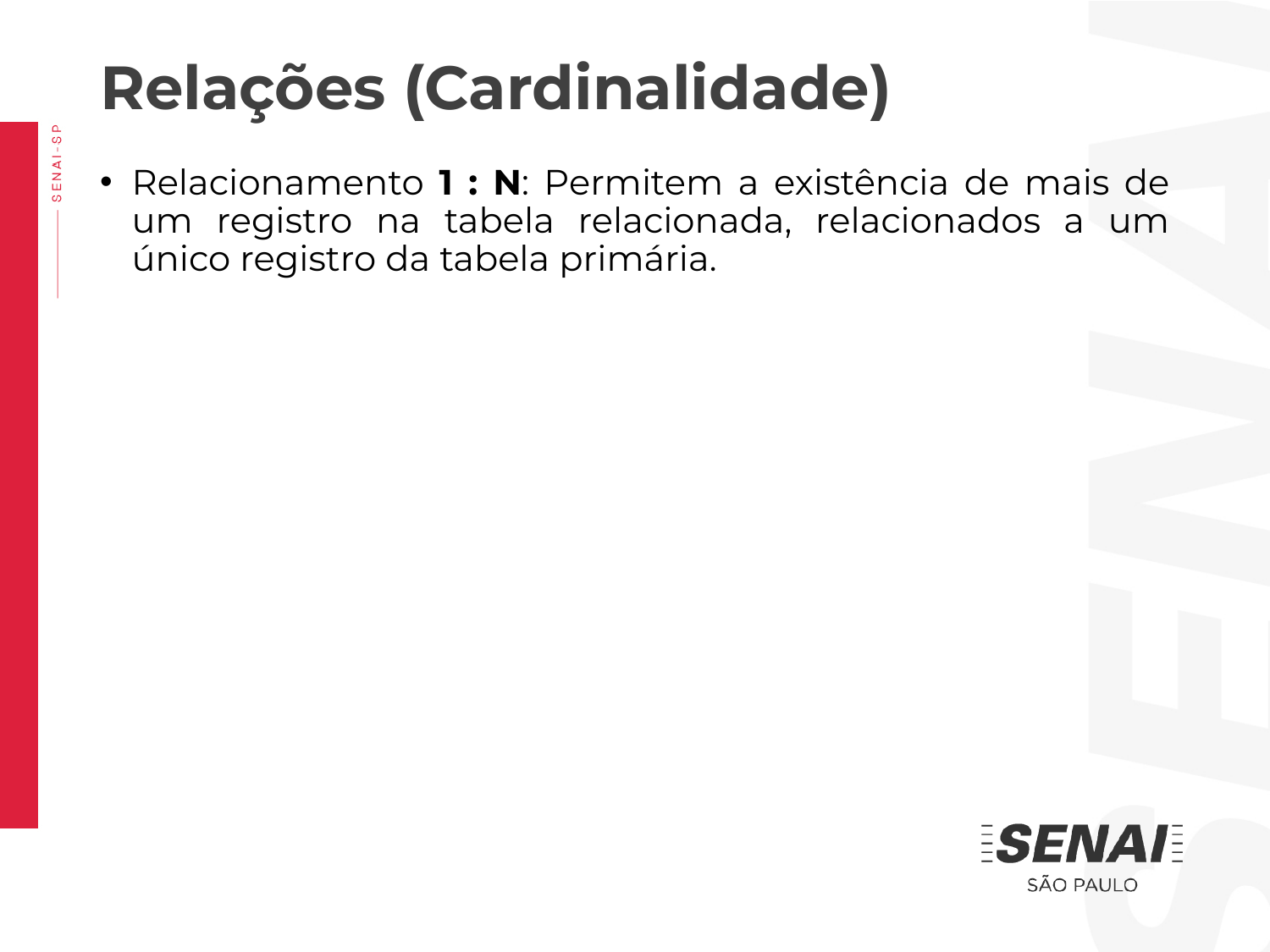

Relações (Cardinalidade)

Relacionamento 1 : N: Permitem a existência de mais de um registro na tabela relacionada, relacionados a um único registro da tabela primária.